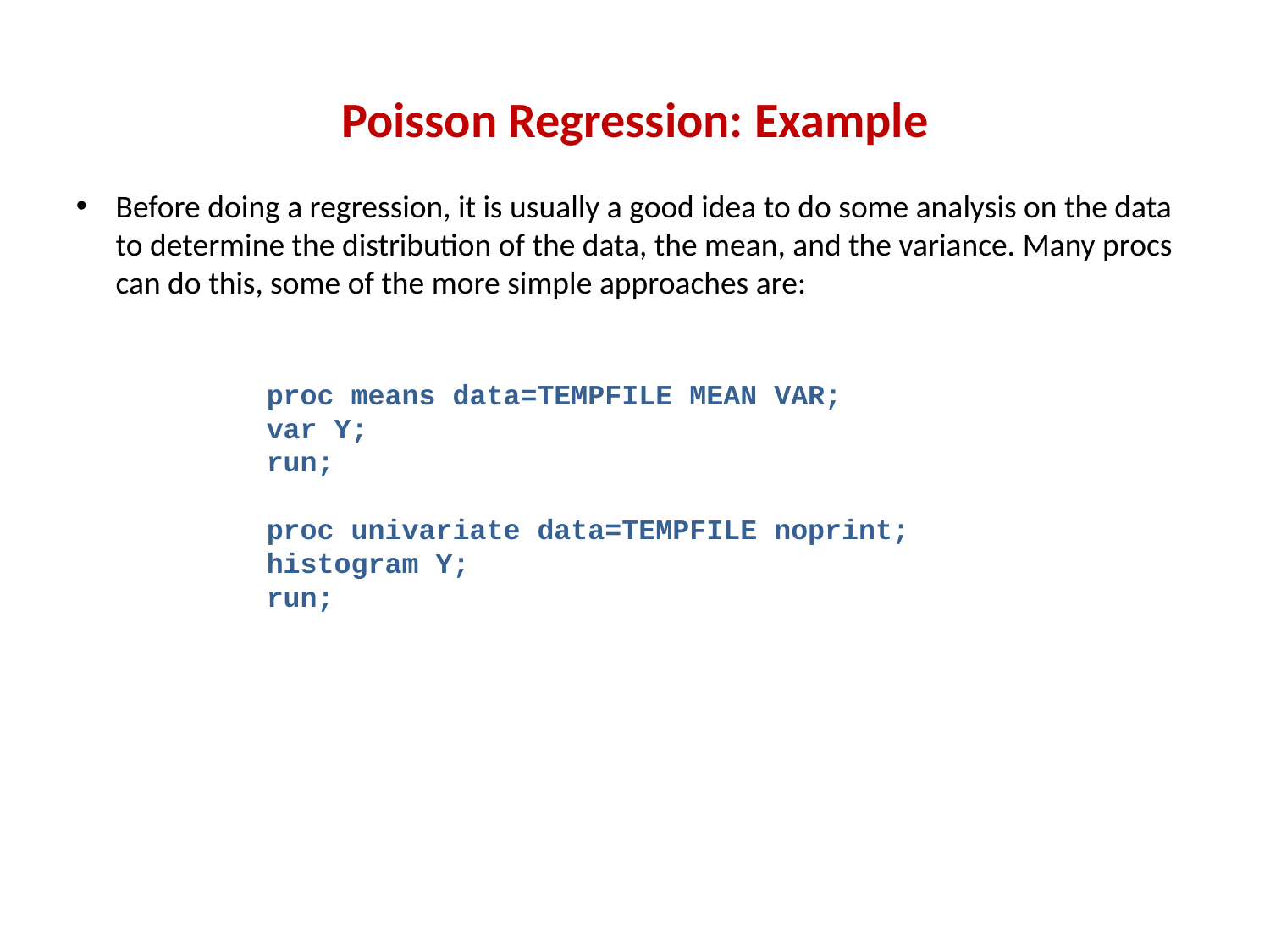

# Poisson Regression: Example
Before doing a regression, it is usually a good idea to do some analysis on the data to determine the distribution of the data, the mean, and the variance. Many procs can do this, some of the more simple approaches are:

proc means data=TEMPFILE MEAN VAR;
var Y;
run;

proc univariate data=TEMPFILE noprint;
histogram Y;
run;